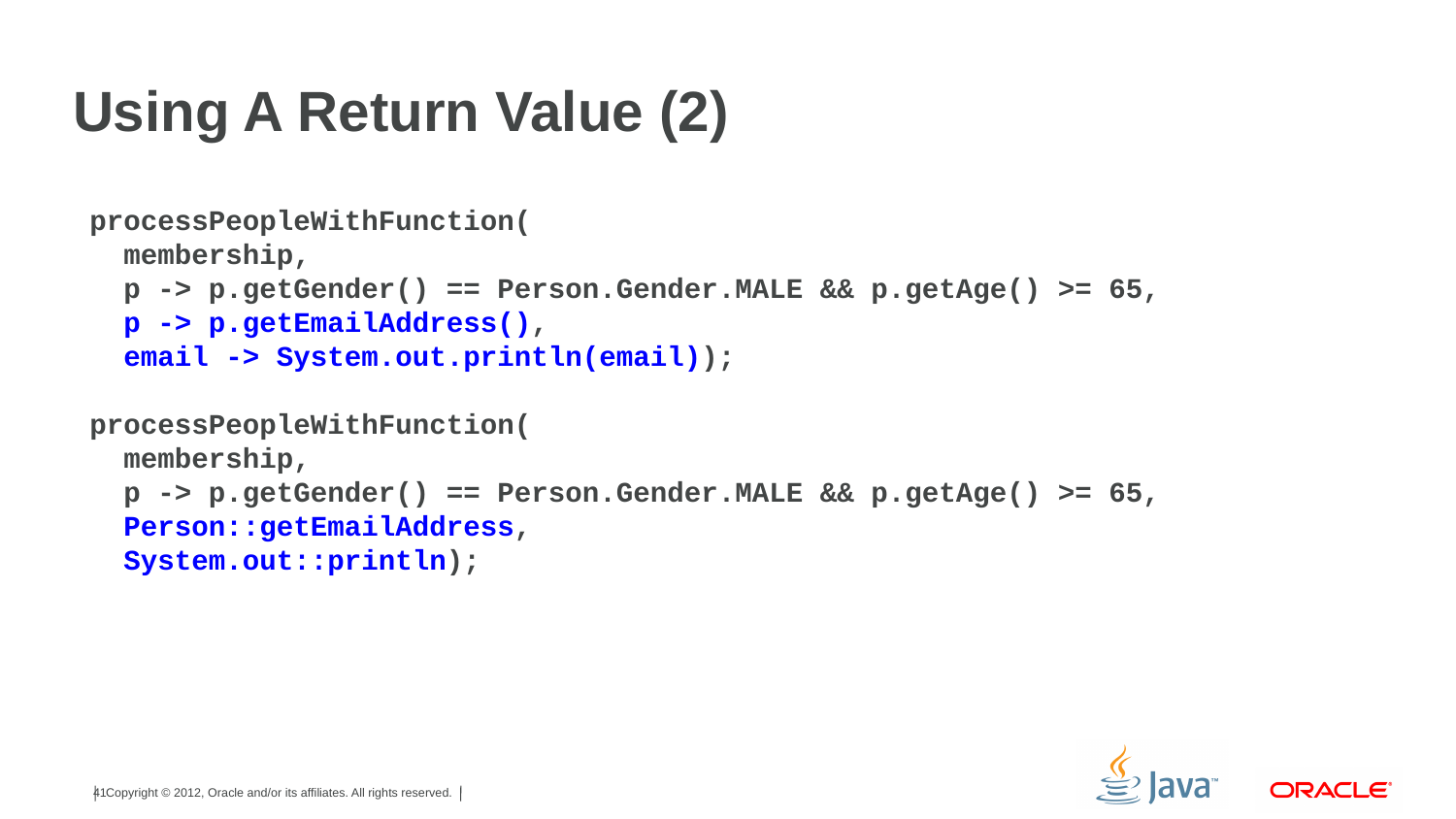

# Using A Return Value (2)
processPeopleWithFunction(
  membership,
  p -> p.getGender() == Person.Gender.MALE && p.getAge() >= 65,
  p -> p.getEmailAddress(),
  email -> System.out.println(email));

processPeopleWithFunction(
  membership,
  p -> p.getGender() == Person.Gender.MALE && p.getAge() >= 65,
  Person::getEmailAddress,
  System.out::println);